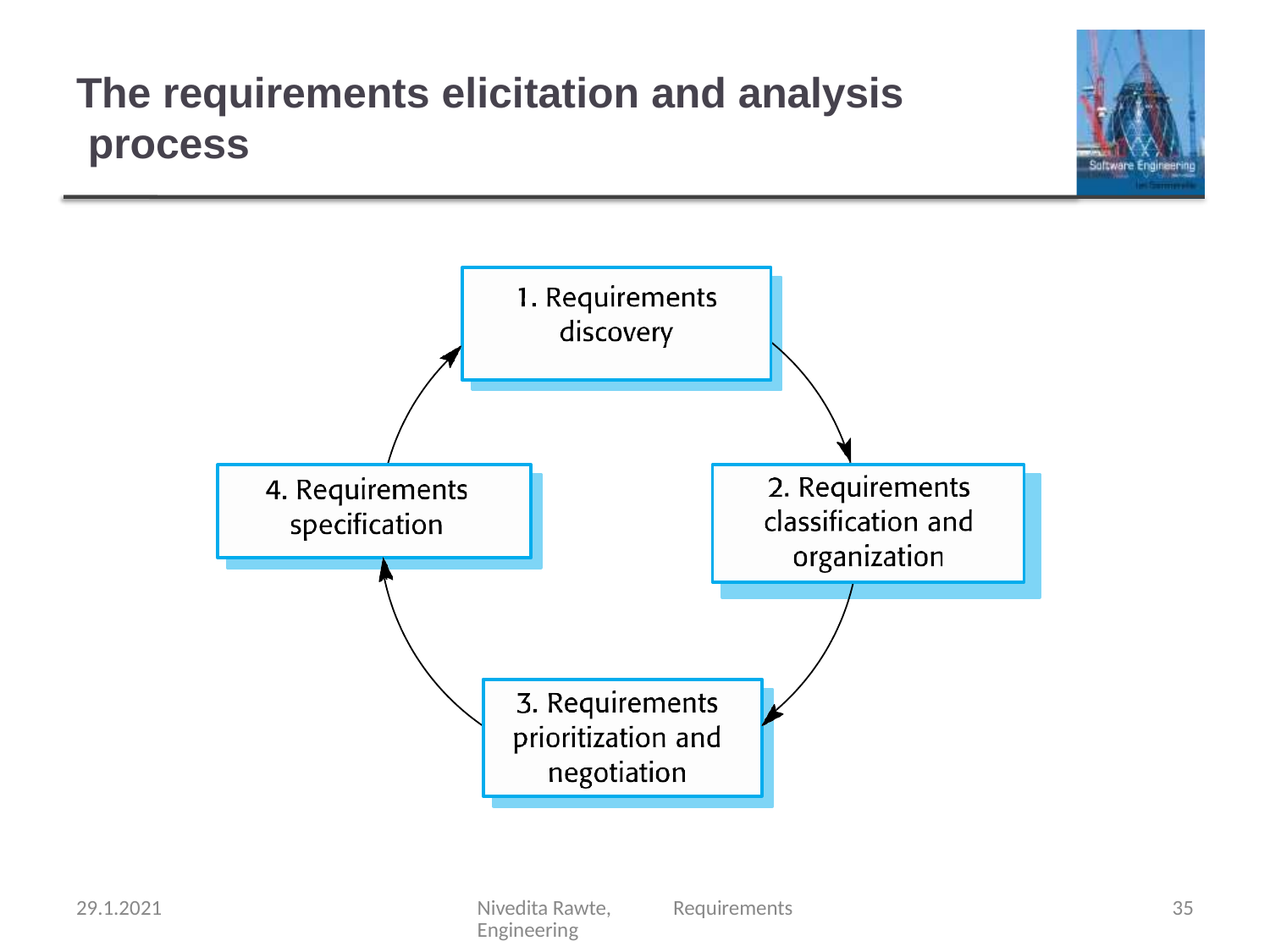

# The requirements elicitation and analysis  process

29.1.2021
Nivedita Rawte,             Requirements Engineering
35